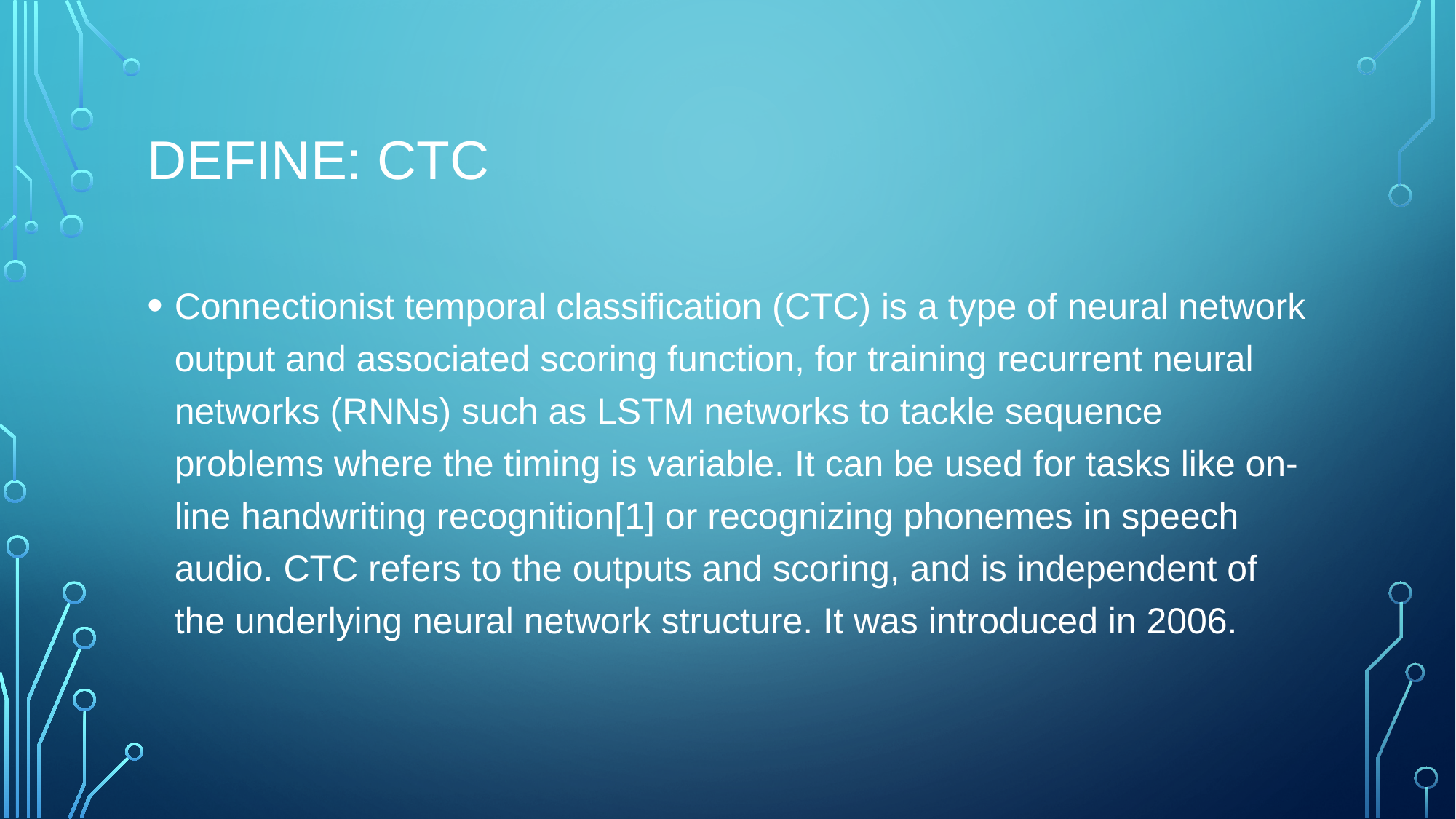

# Define: Ctc
Connectionist temporal classification (CTC) is a type of neural network output and associated scoring function, for training recurrent neural networks (RNNs) such as LSTM networks to tackle sequence problems where the timing is variable. It can be used for tasks like on-line handwriting recognition[1] or recognizing phonemes in speech audio. CTC refers to the outputs and scoring, and is independent of the underlying neural network structure. It was introduced in 2006.